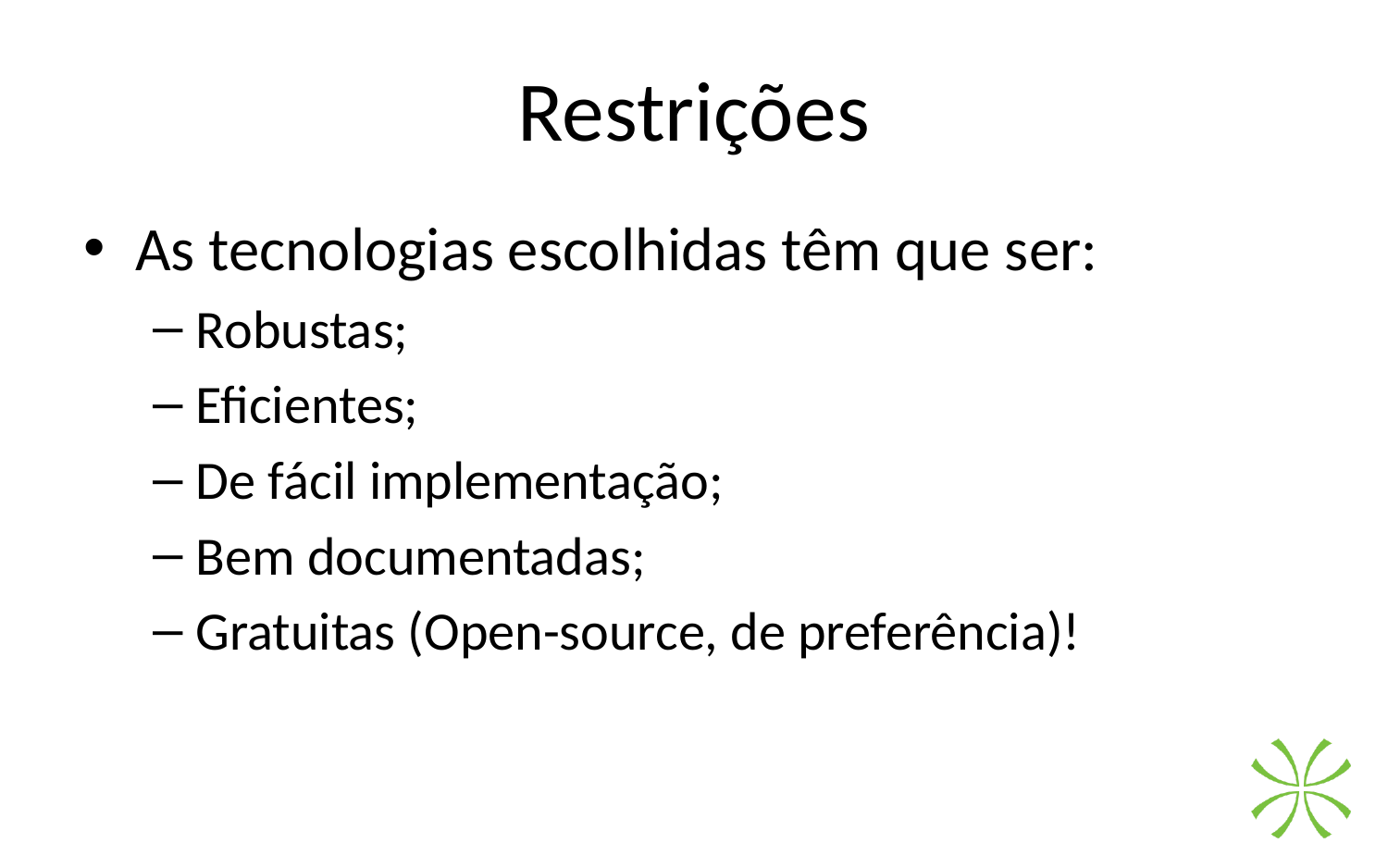

# Restrições
As tecnologias escolhidas têm que ser:
Robustas;
Eficientes;
De fácil implementação;
Bem documentadas;
Gratuitas (Open-source, de preferência)!